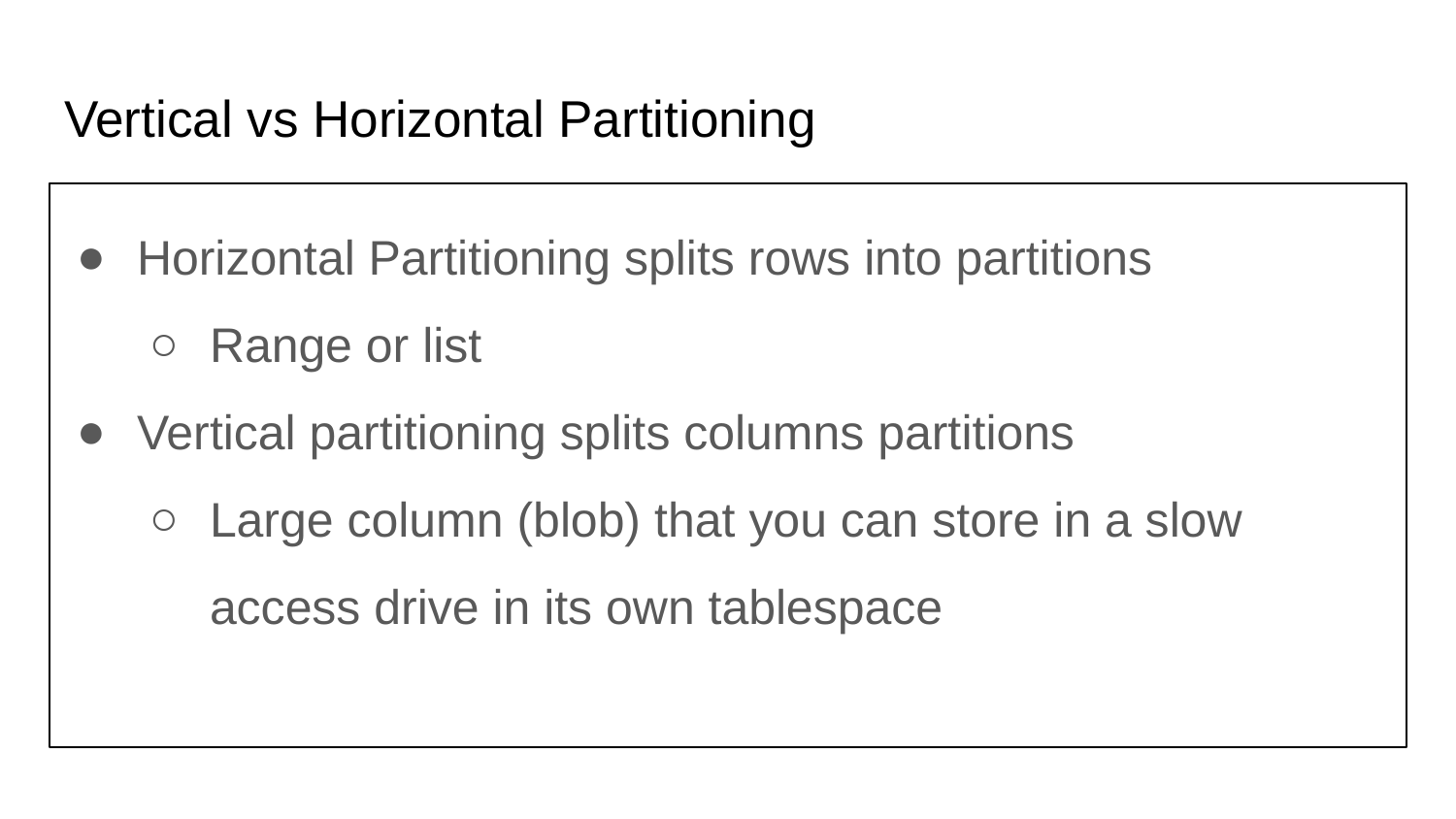

# Vertical vs Horizontal Partitioning
Horizontal Partitioning splits rows into partitions
Range or list
Vertical partitioning splits columns partitions
Large column (blob) that you can store in a slow access drive in its own tablespace